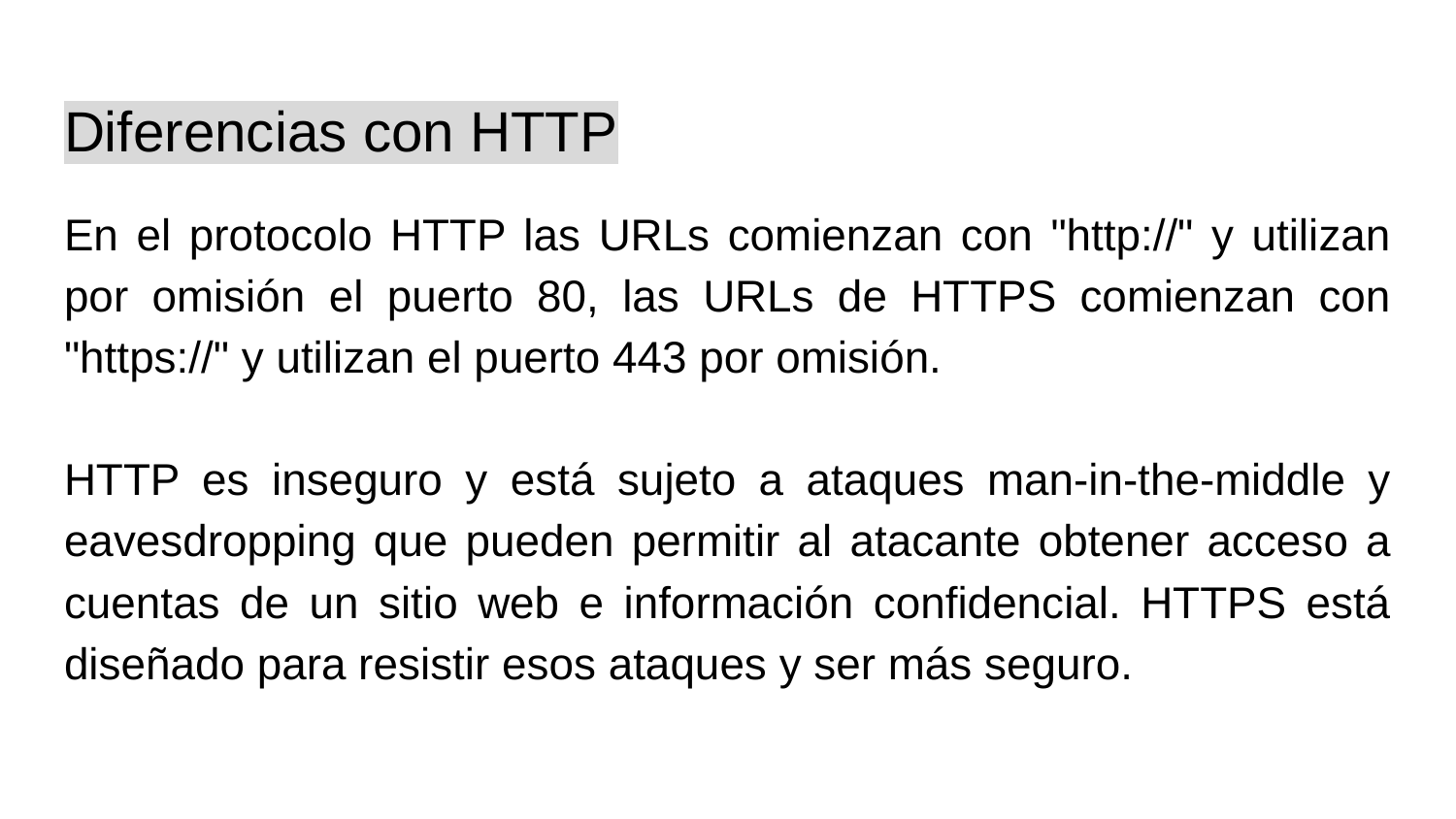

# Diferencias con HTTP
En el protocolo HTTP las URLs comienzan con "http://" y utilizan por omisión el puerto 80, las URLs de HTTPS comienzan con "https://" y utilizan el puerto 443 por omisión.

HTTP es inseguro y está sujeto a ataques man-in-the-middle y eavesdropping que pueden permitir al atacante obtener acceso a cuentas de un sitio web e información confidencial. HTTPS está diseñado para resistir esos ataques y ser más seguro.